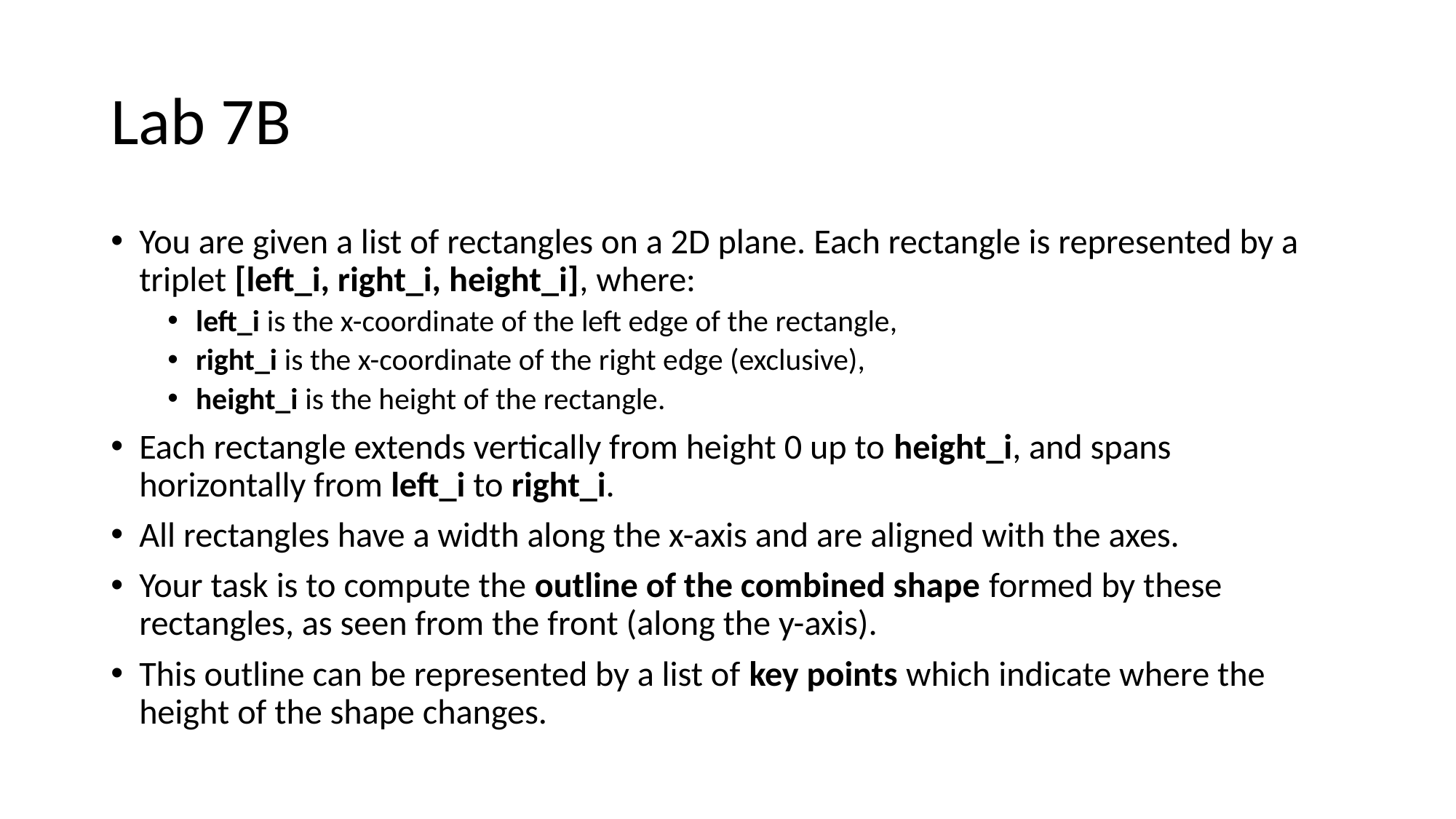

# Lab 7B
You are given a list of rectangles on a 2D plane. Each rectangle is represented by a triplet [left_i, right_i, height_i], where:
left_i is the x-coordinate of the left edge of the rectangle,
right_i is the x-coordinate of the right edge (exclusive),
height_i is the height of the rectangle.
Each rectangle extends vertically from height 0 up to height_i, and spans horizontally from left_i to right_i.
All rectangles have a width along the x-axis and are aligned with the axes.
Your task is to compute the outline of the combined shape formed by these rectangles, as seen from the front (along the y-axis).
This outline can be represented by a list of key points which indicate where the height of the shape changes.